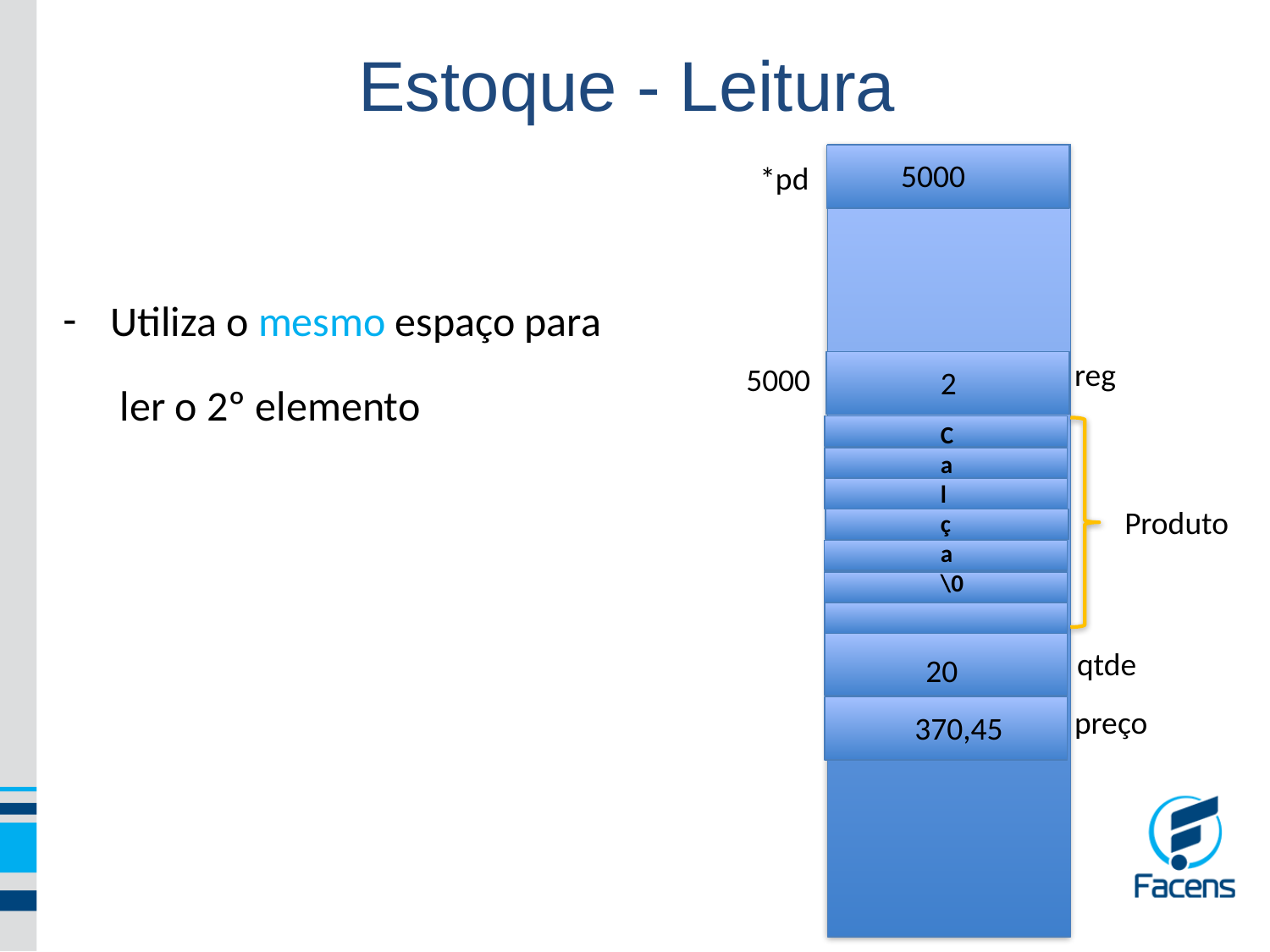

Estoque - Leitura

Utiliza o mesmo espaço para
      ler o 2º elemento

*pd

qtde

5000
reg
5000
2
Ca
l
ç
a
\0

Produto

20
preço

370,45